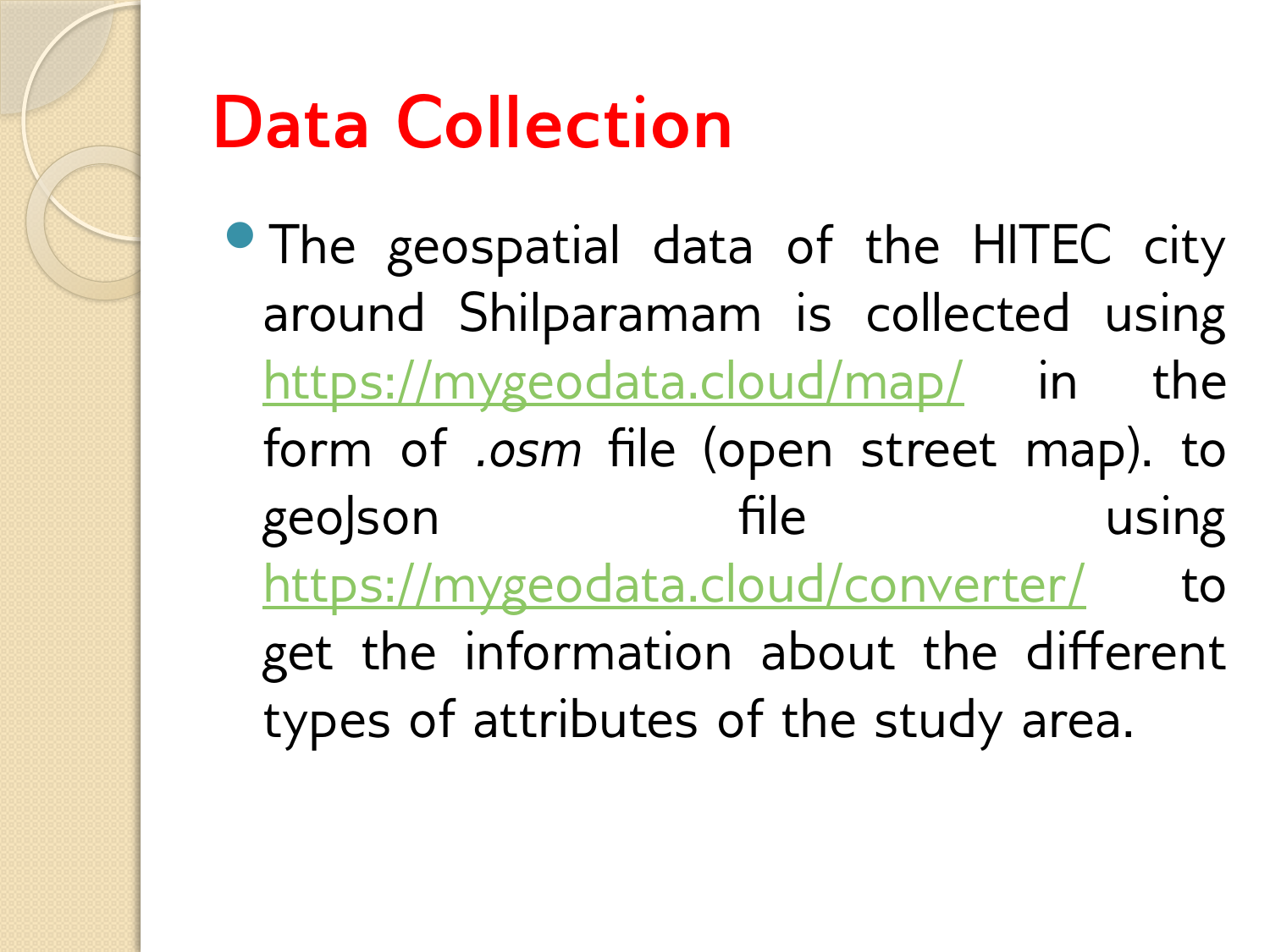

# Data Collection
The geospatial data of the HITEC city around Shilparamam is collected using https://mygeodata.cloud/map/ in the form of .osm file (open street map). to geoJson file using https://mygeodata.cloud/converter/ to get the information about the different types of attributes of the study area.